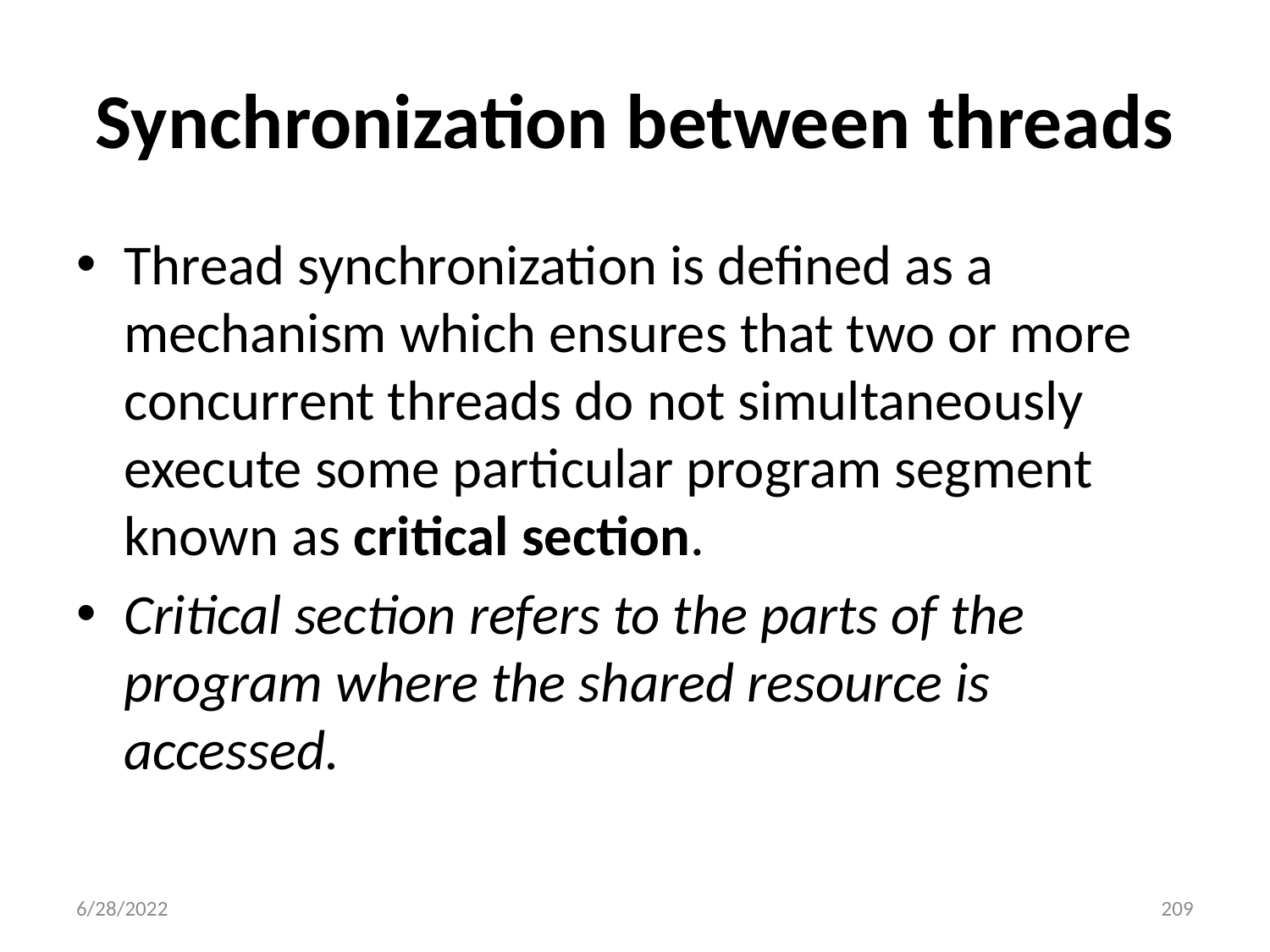

# Synchronization between threads
Thread synchronization is defined as a mechanism which ensures that two or more concurrent threads do not simultaneously execute some particular program segment known as critical section.
Critical section refers to the parts of the program where the shared resource is accessed.

6/28/2022
209